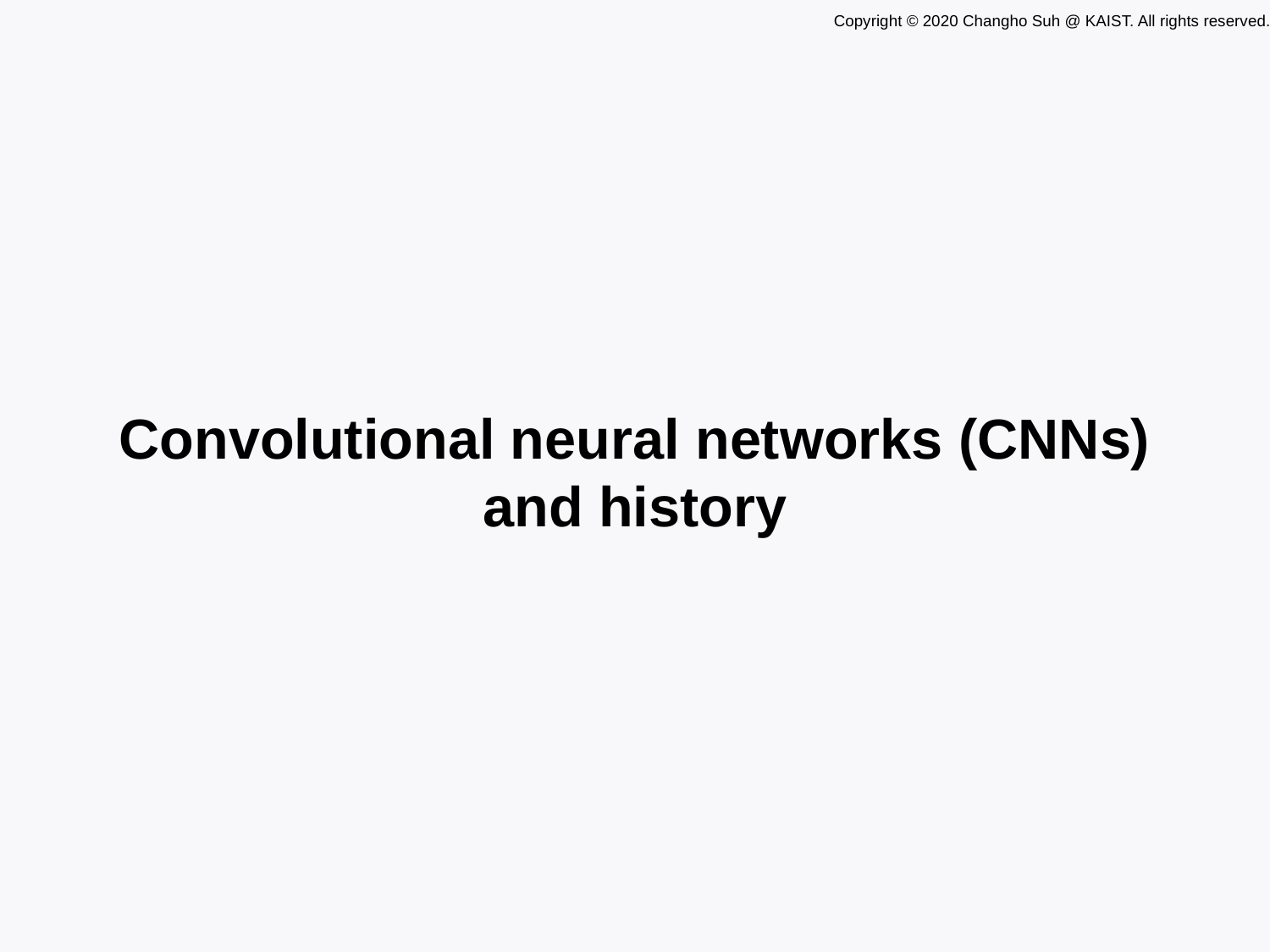

Convolutional neural networks (CNNs) and history
TexPoint fonts used in EMF.
Read the TexPoint manual before you delete this box.: AAAAAAAAAAAAAAAAAAAA